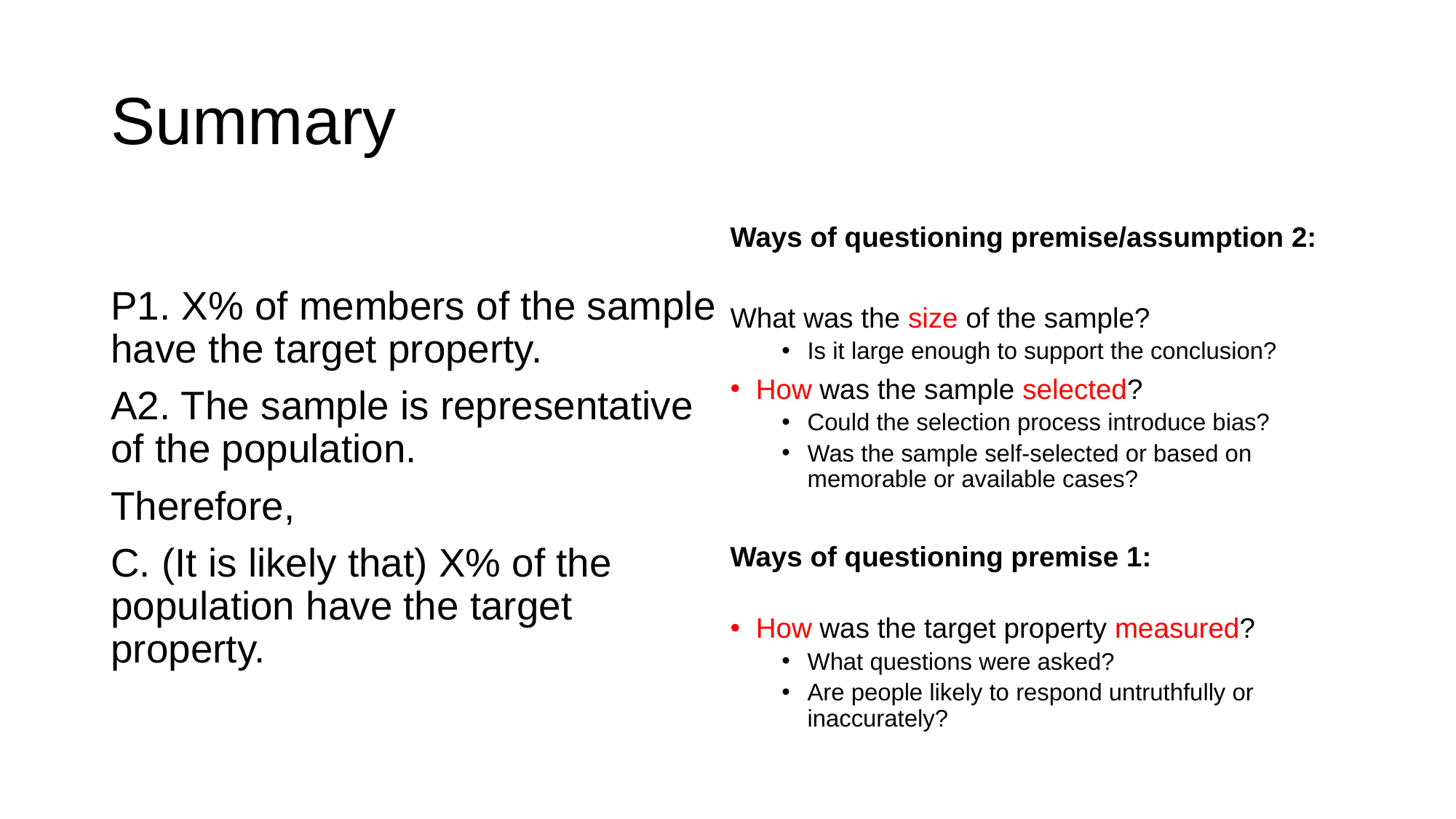

# Summary

P1. X% of members of the sample have the target property.
A2. The sample is representative of the population.
Therefore,
C. (It is likely that) X% of the population have the target property.

Ways of questioning premise/assumption 2:

What was the size of the sample?
Is it large enough to support the conclusion?
How was the sample selected?
Could the selection process introduce bias?
Was the sample self-selected or based on memorable or available cases?

Ways of questioning premise 1:

How was the target property measured?
What questions were asked?
Are people likely to respond untruthfully or inaccurately?